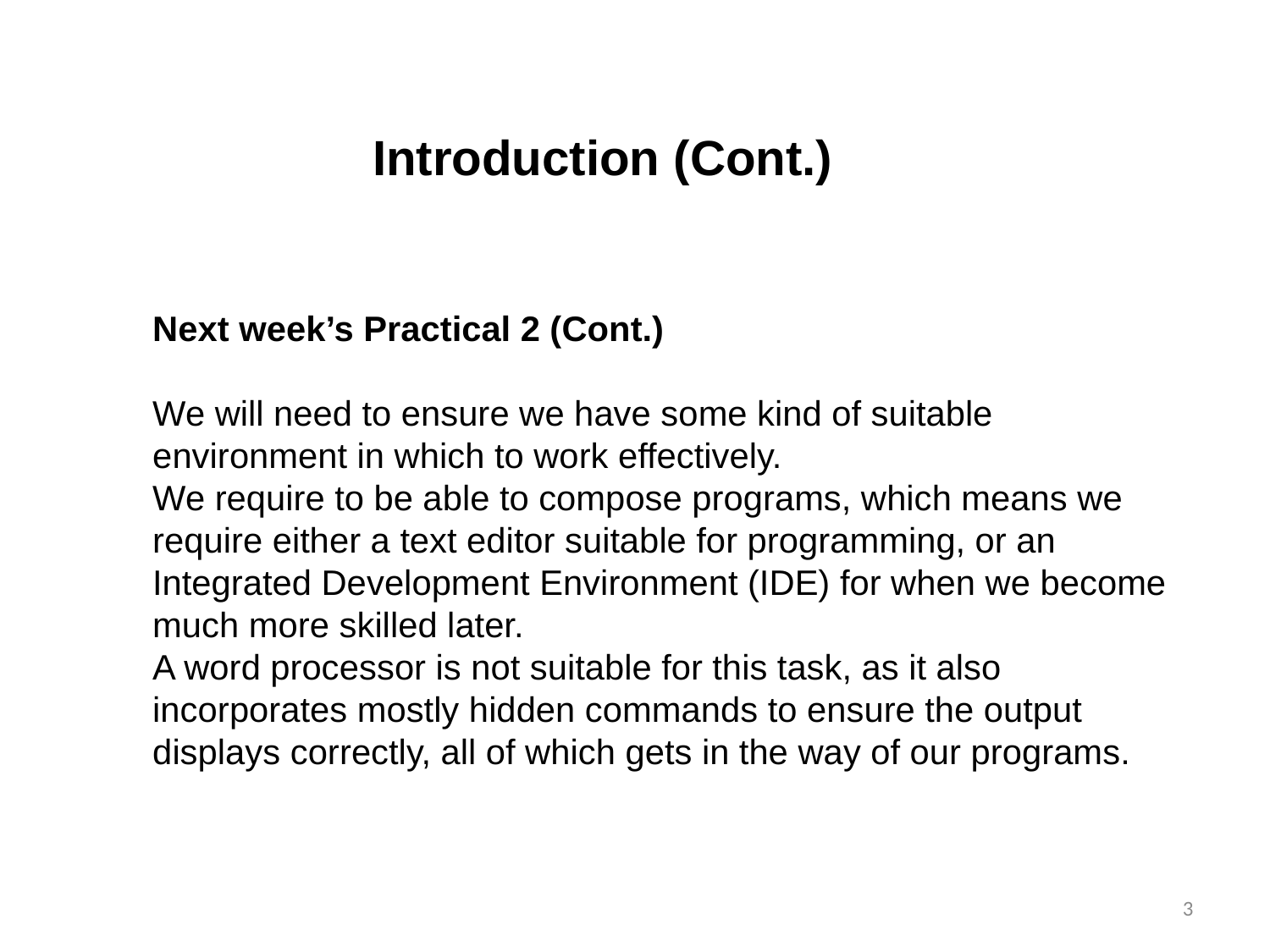

Introduction (Cont.)

Next week’s Practical 2 (Cont.)

We will need to ensure we have some kind of suitable environment in which to work effectively.
We require to be able to compose programs, which means we require either a text editor suitable for programming, or an Integrated Development Environment (IDE) for when we become much more skilled later.
A word processor is not suitable for this task, as it also incorporates mostly hidden commands to ensure the output displays correctly, all of which gets in the way of our programs.

3